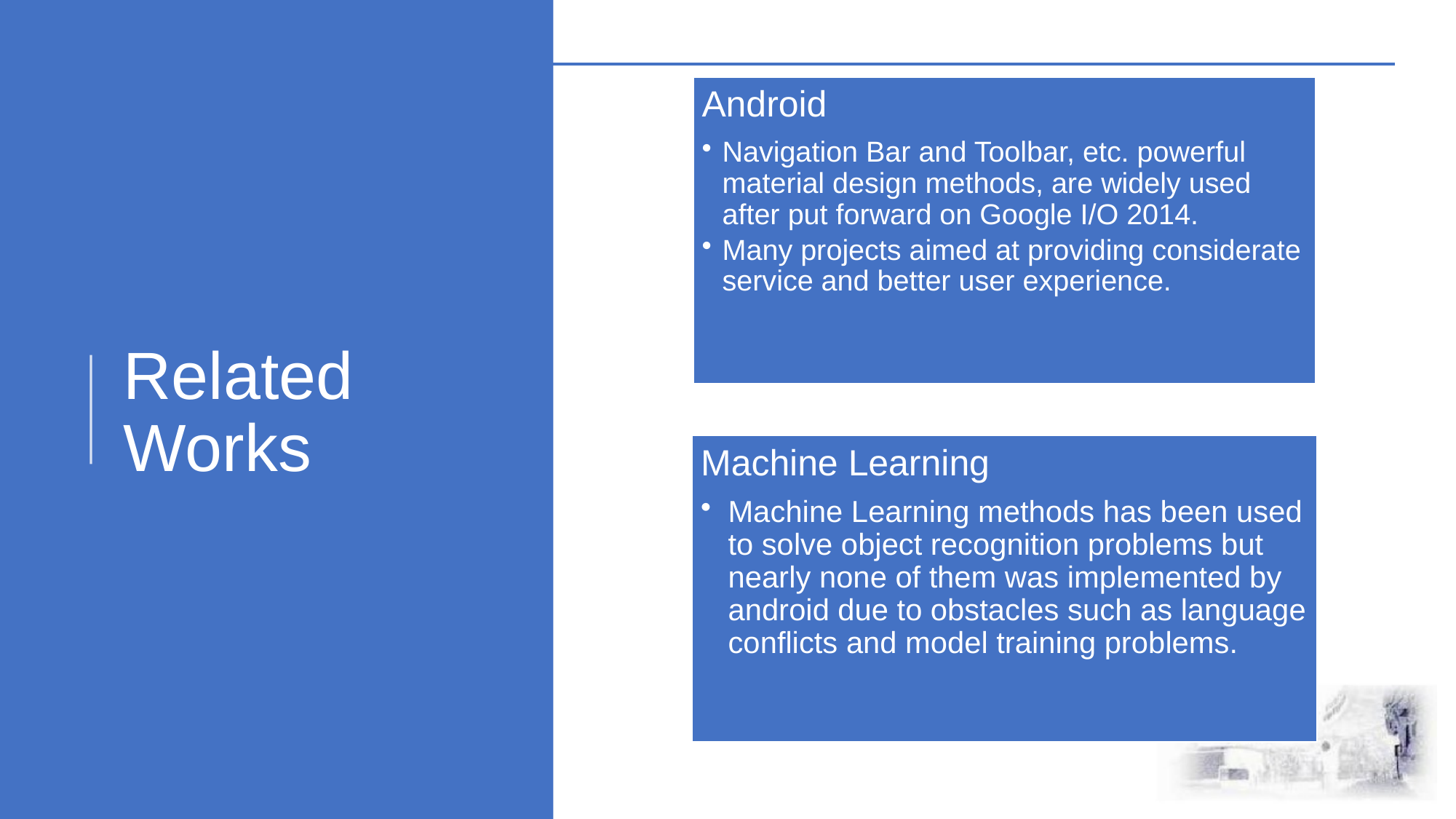

Android
Navigation Bar and Toolbar, etc. powerful material design methods, are widely used after put forward on Google I/O 2014.
Many projects aimed at providing considerate service and better user experience.
Machine Learning
Machine Learning methods has been used to solve object recognition problems but nearly none of them was implemented by android due to obstacles such as language conflicts and model training problems.
# Related Works